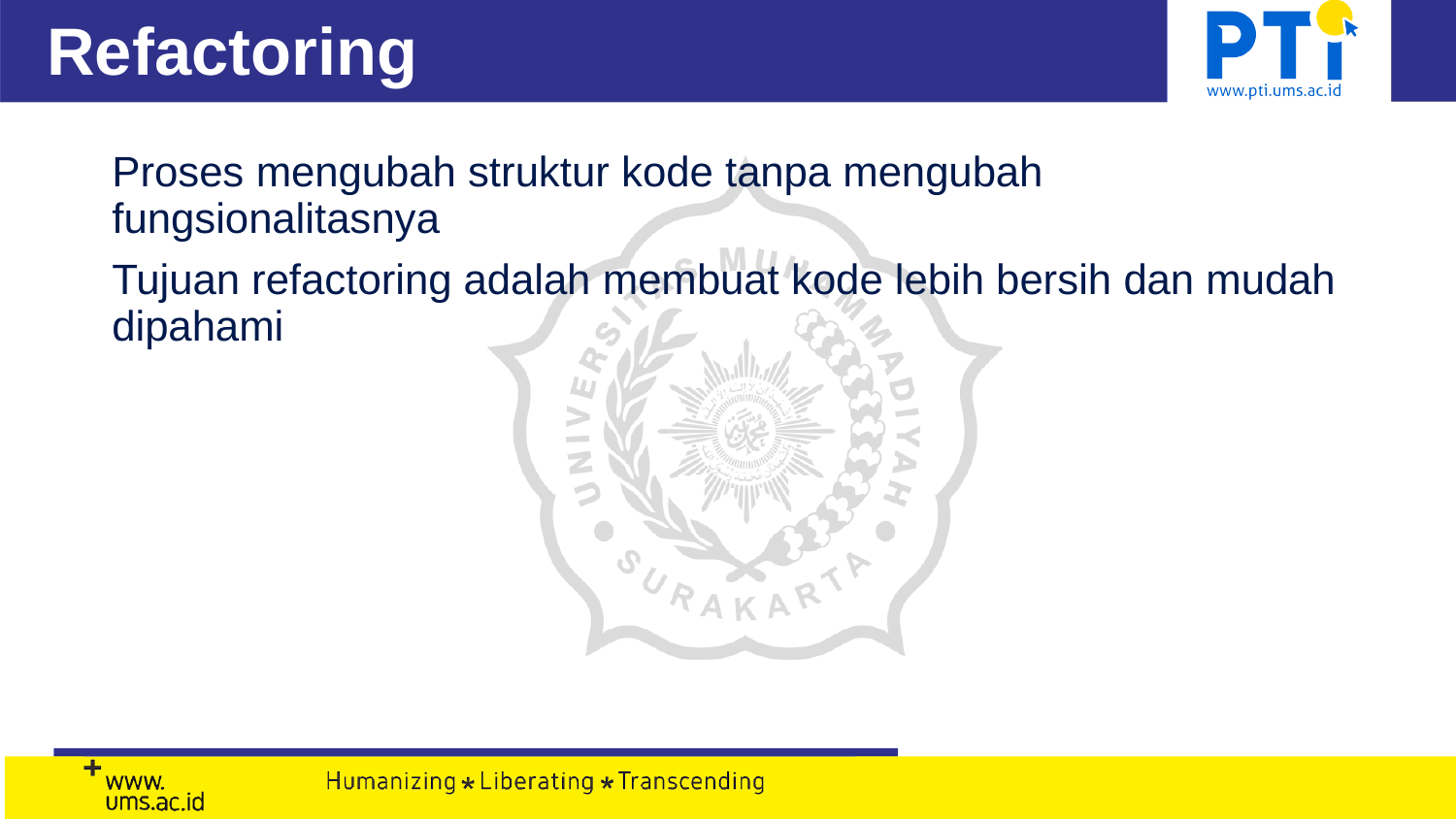

# Refactoring
Proses mengubah struktur kode tanpa mengubah fungsionalitasnya
Tujuan refactoring adalah membuat kode lebih bersih dan mudah dipahami